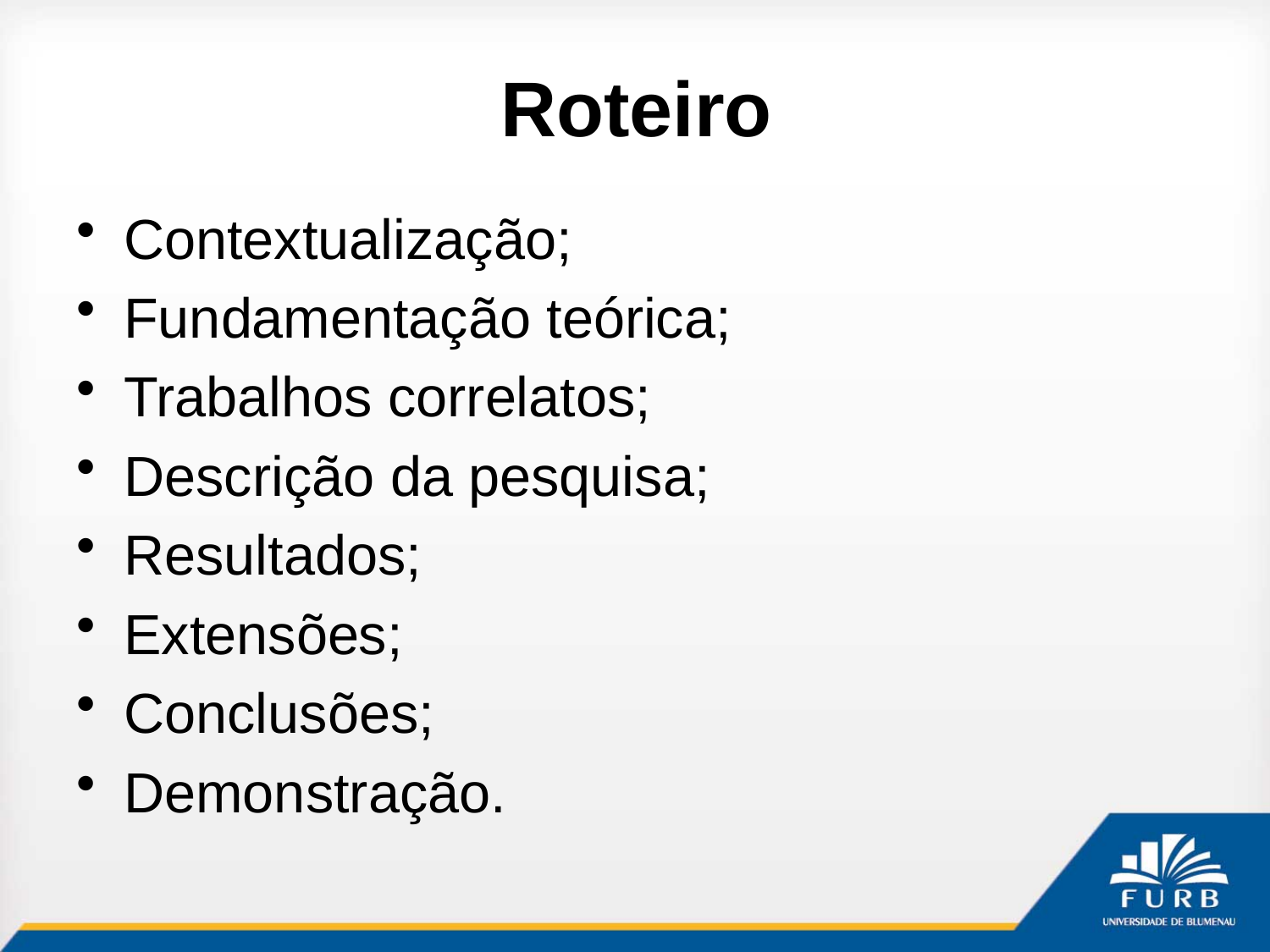

# Roteiro
Contextualização;
Fundamentação teórica;
Trabalhos correlatos;
Descrição da pesquisa;
Resultados;
Extensões;
Conclusões;
Demonstração.